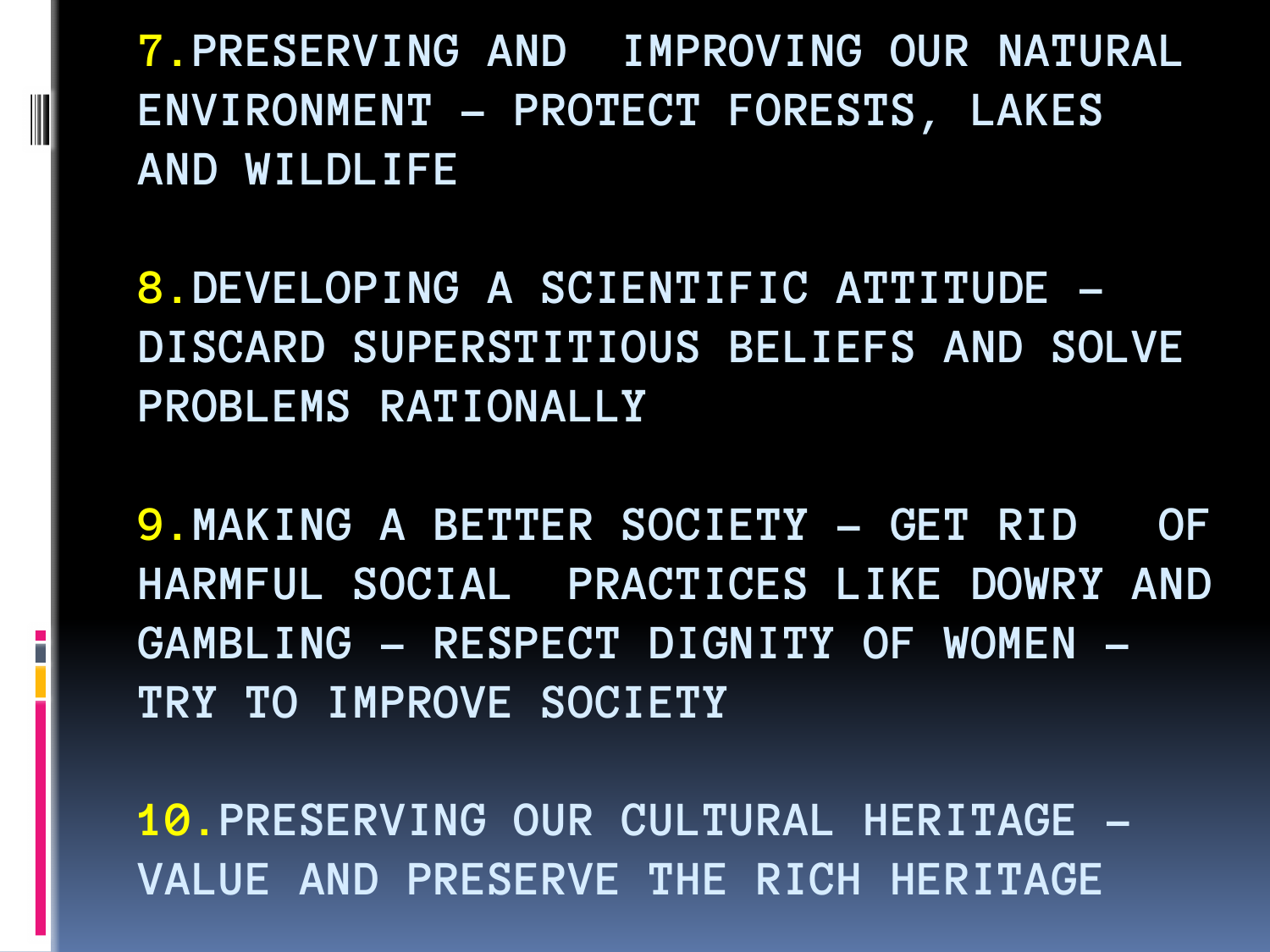

# 7.Preserving and  improving our natural environment – protect forests, lakes  and wildlife 8.Developing a scientific attitude – discard superstitious beliefs and solve problems rationally 9.Making a better society – get rid   of harmful social  practices like dowry and gambling – respect dignity of women -  try to improve society 10.Preserving our cultural heritage – value and preserve the rich heritage